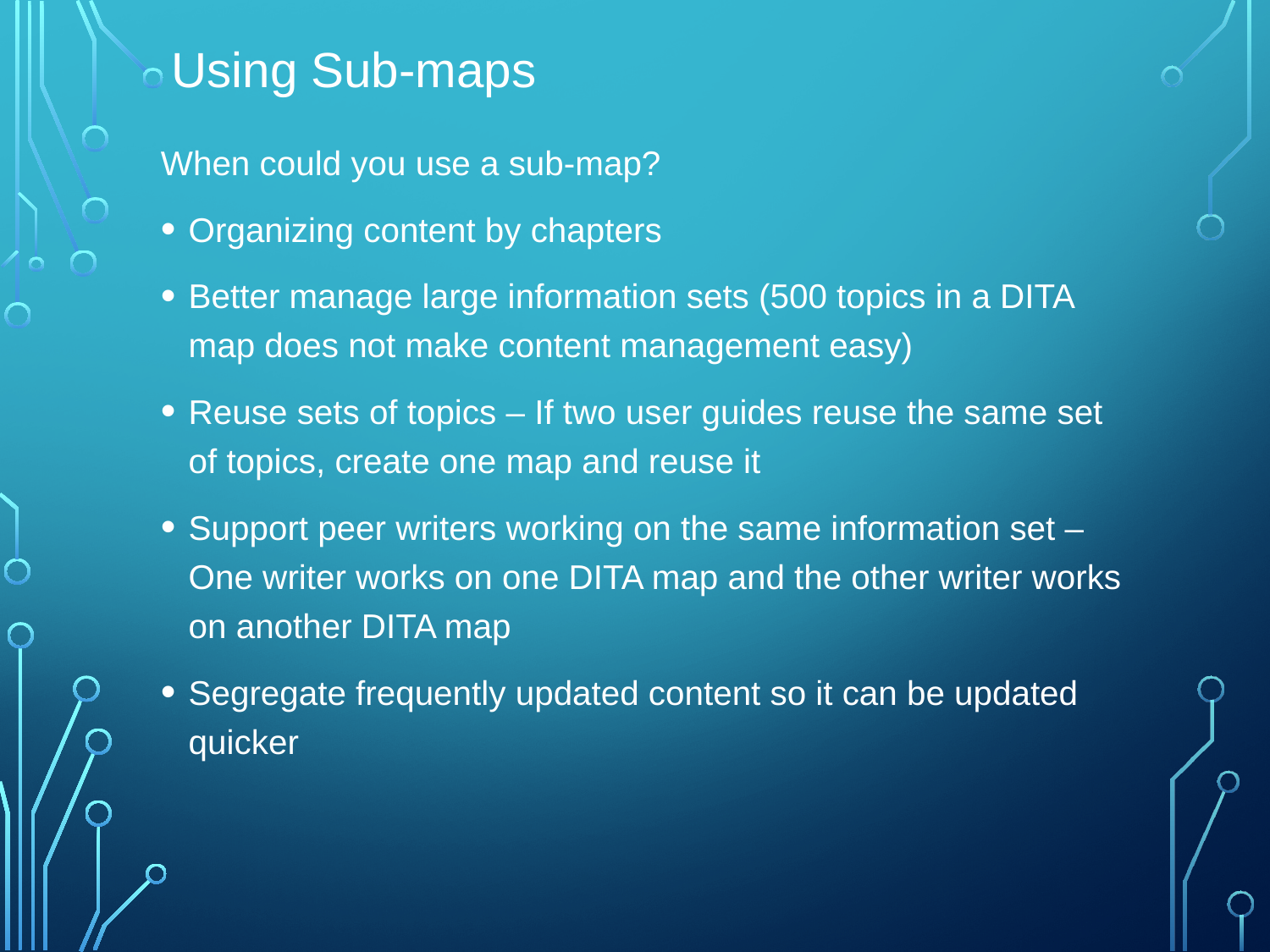

# Using Sub-maps
When could you use a sub-map?
Organizing content by chapters
Better manage large information sets (500 topics in a DITA map does not make content management easy)
Reuse sets of topics – If two user guides reuse the same set of topics, create one map and reuse it
Support peer writers working on the same information set – One writer works on one DITA map and the other writer works on another DITA map
Segregate frequently updated content so it can be updated quicker